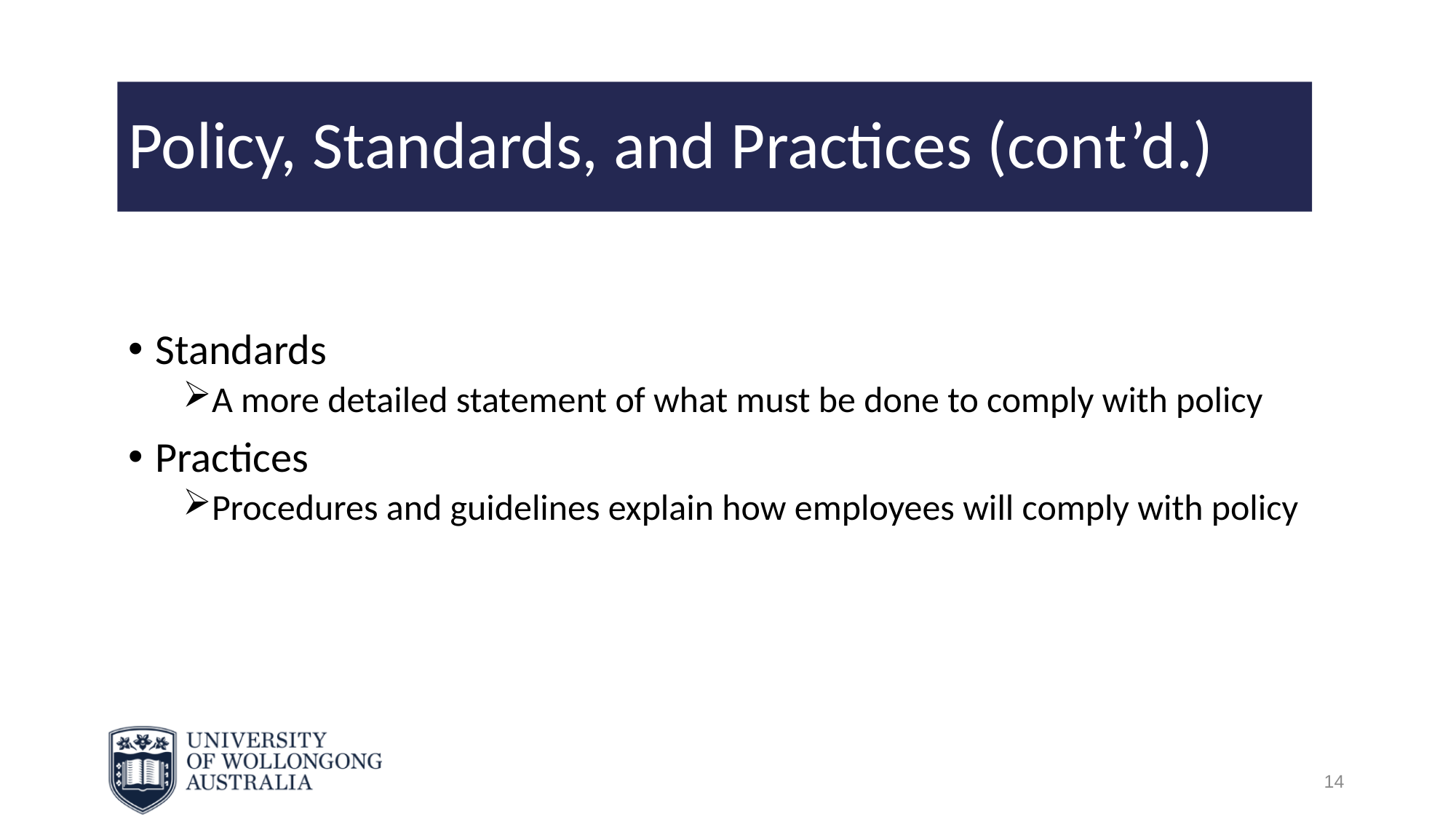

# Policy, Standards, and Practices (cont’d.)
Standards
A more detailed statement of what must be done to comply with policy
Practices
Procedures and guidelines explain how employees will comply with policy

14